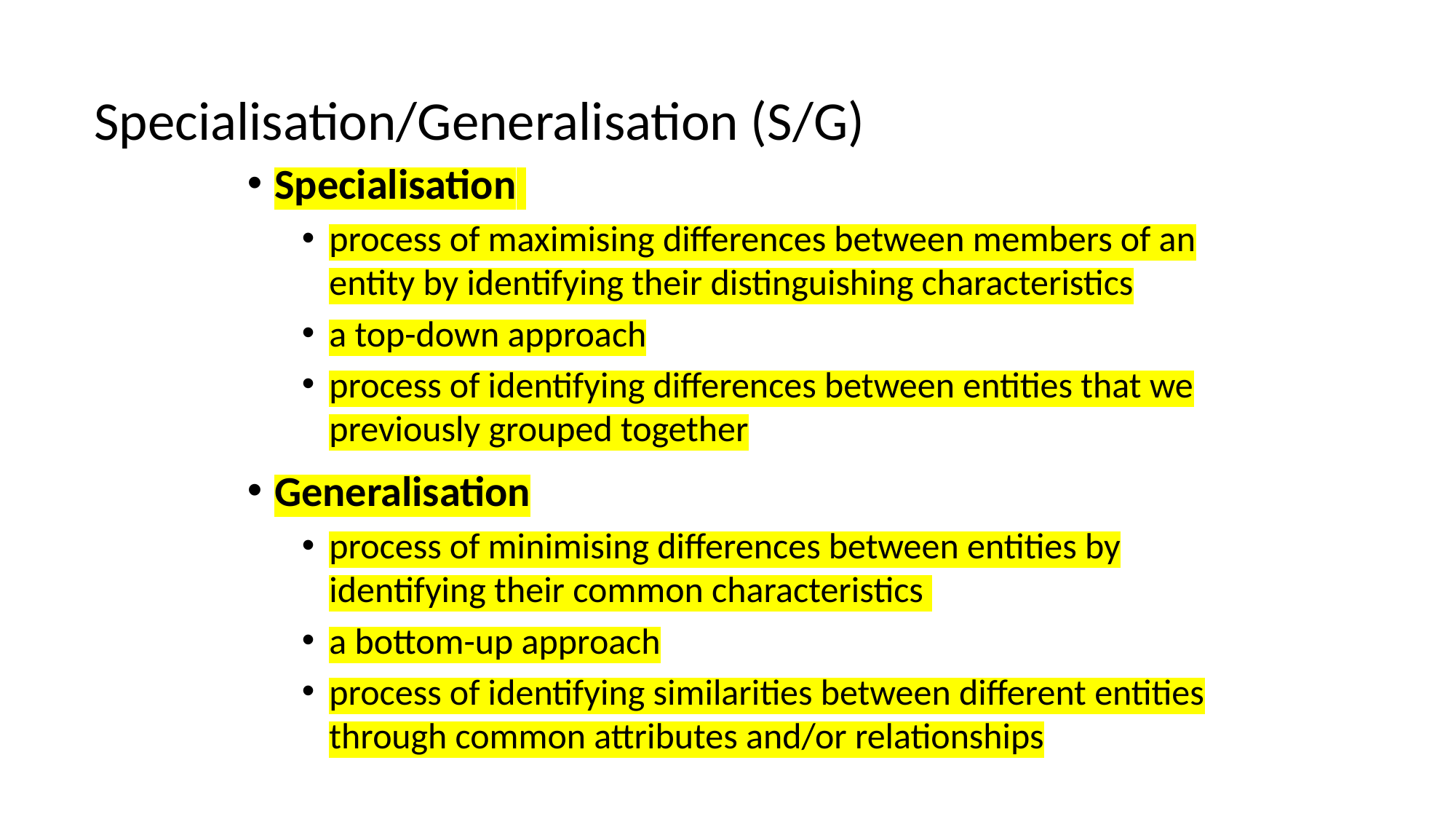

# Specialisation/Generalisation (S/G)
Specialisation
process of maximising differences between members of an entity by identifying their distinguishing characteristics
a top-down approach
process of identifying differences between entities that we previously grouped together
Generalisation
process of minimising differences between entities by identifying their common characteristics
a bottom-up approach
process of identifying similarities between different entities through common attributes and/or relationships